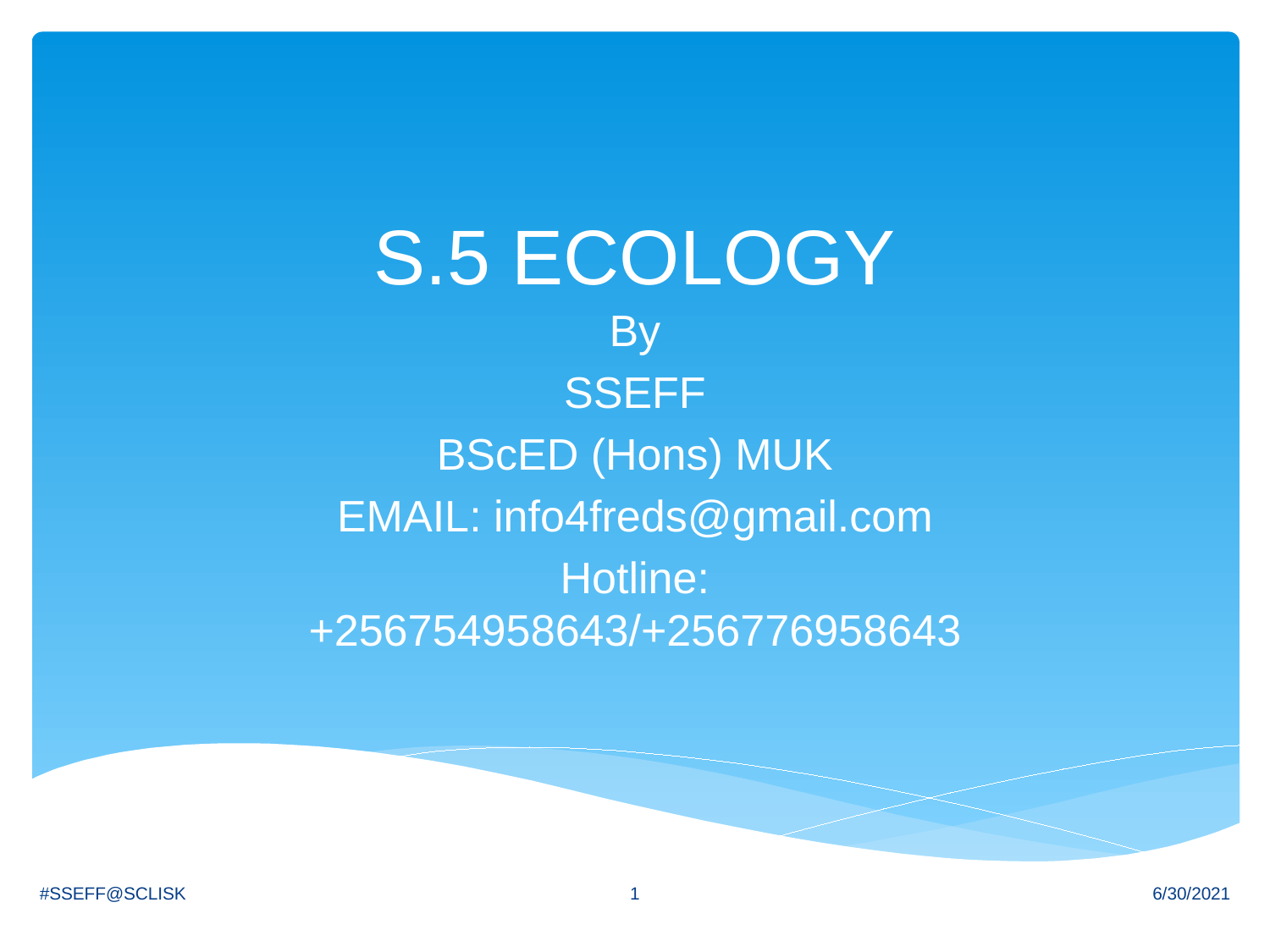

# S.5 ECOLOGY
By
SSEFF
BScED (Hons) MUK
EMAIL: info4freds@gmail.com
Hotline: +256754958643/+256776958643
1
#SSEFF@SCLISK
6/30/2021